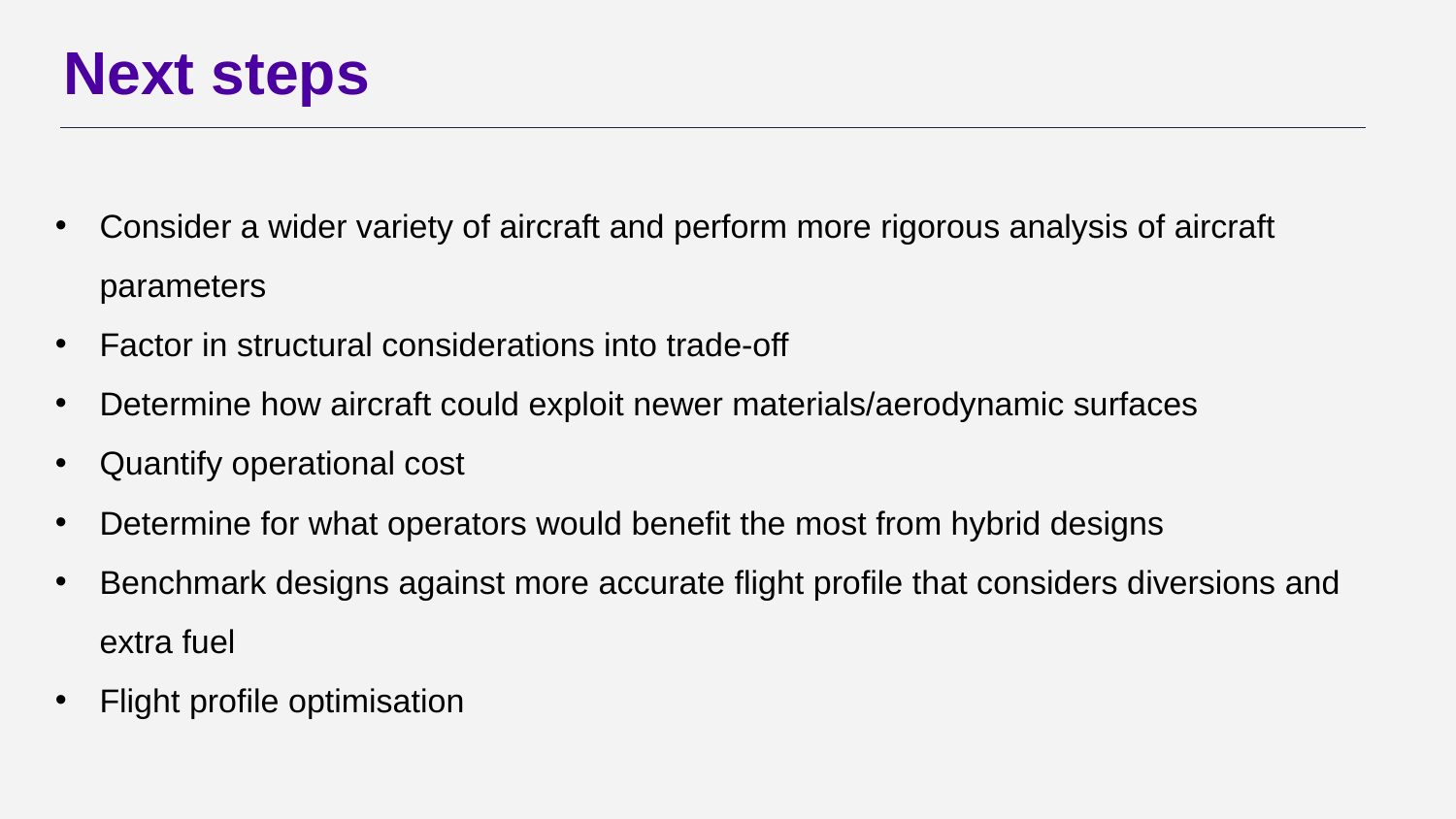

# Next steps
Consider a wider variety of aircraft and perform more rigorous analysis of aircraft parameters
Factor in structural considerations into trade-off
Determine how aircraft could exploit newer materials/aerodynamic surfaces
Quantify operational cost
Determine for what operators would benefit the most from hybrid designs
Benchmark designs against more accurate flight profile that considers diversions and extra fuel
Flight profile optimisation